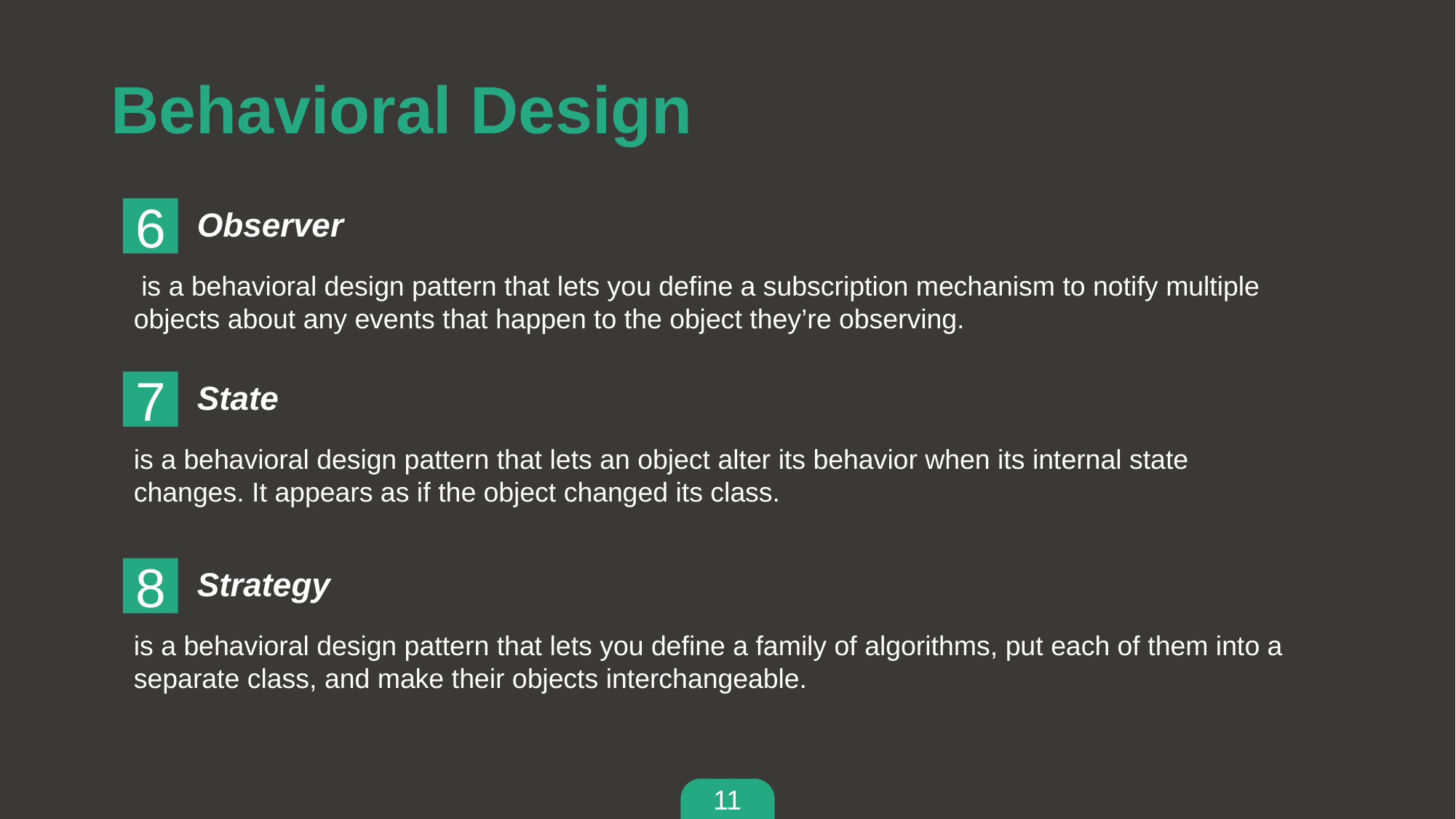

Behavioral Design
6
Observer
 is a behavioral design pattern that lets you define a subscription mechanism to notify multiple objects about any events that happen to the object they’re observing.

7
State
is a behavioral design pattern that lets an object alter its behavior when its internal state changes. It appears as if the object changed its class.

8
Strategy
is a behavioral design pattern that lets you define a family of algorithms, put each of them into a separate class, and make their objects interchangeable.